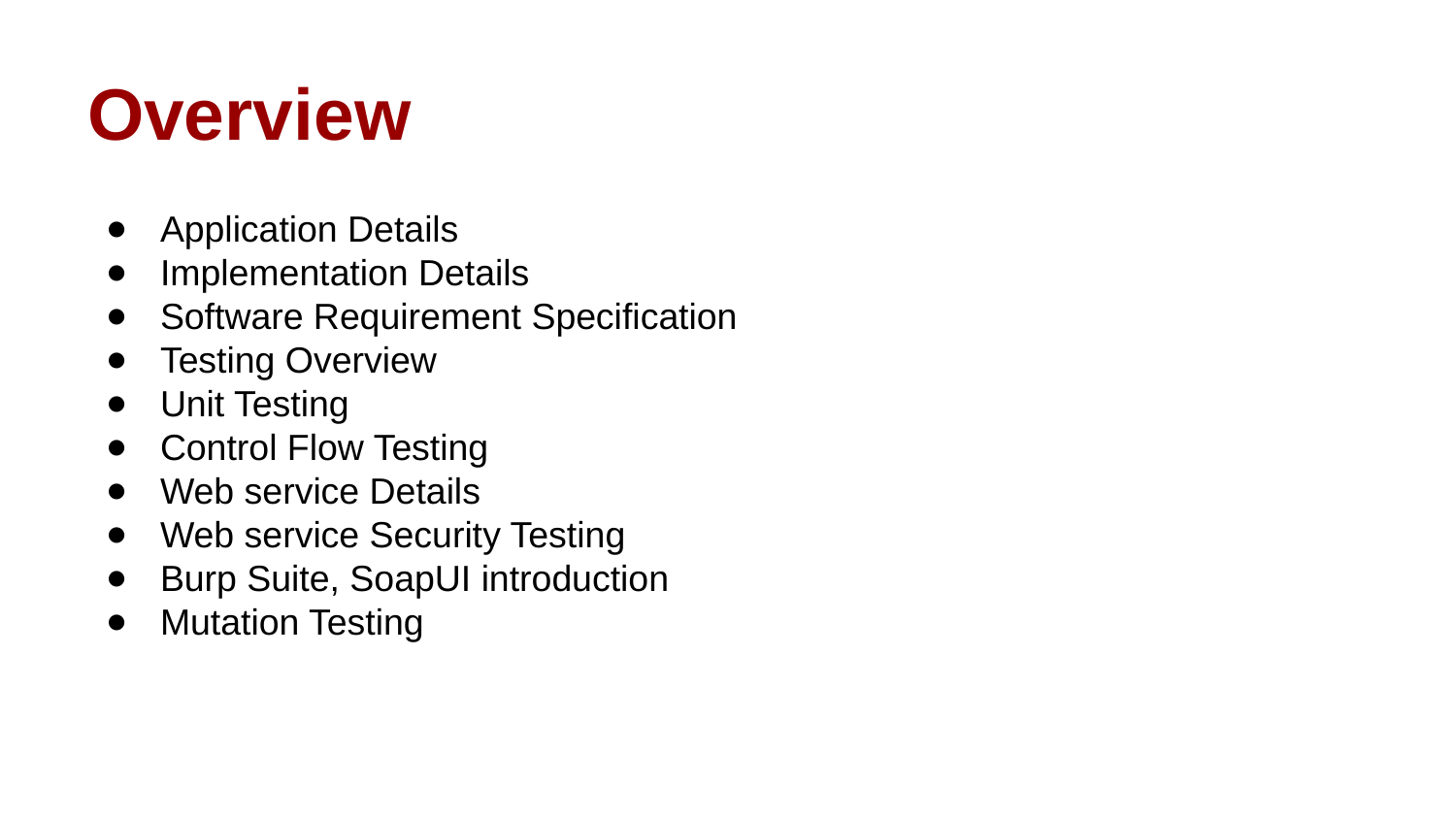

# Overview
Application Details
Implementation Details
Software Requirement Specification
Testing Overview
Unit Testing
Control Flow Testing
Web service Details
Web service Security Testing
Burp Suite, SoapUI introduction
Mutation Testing